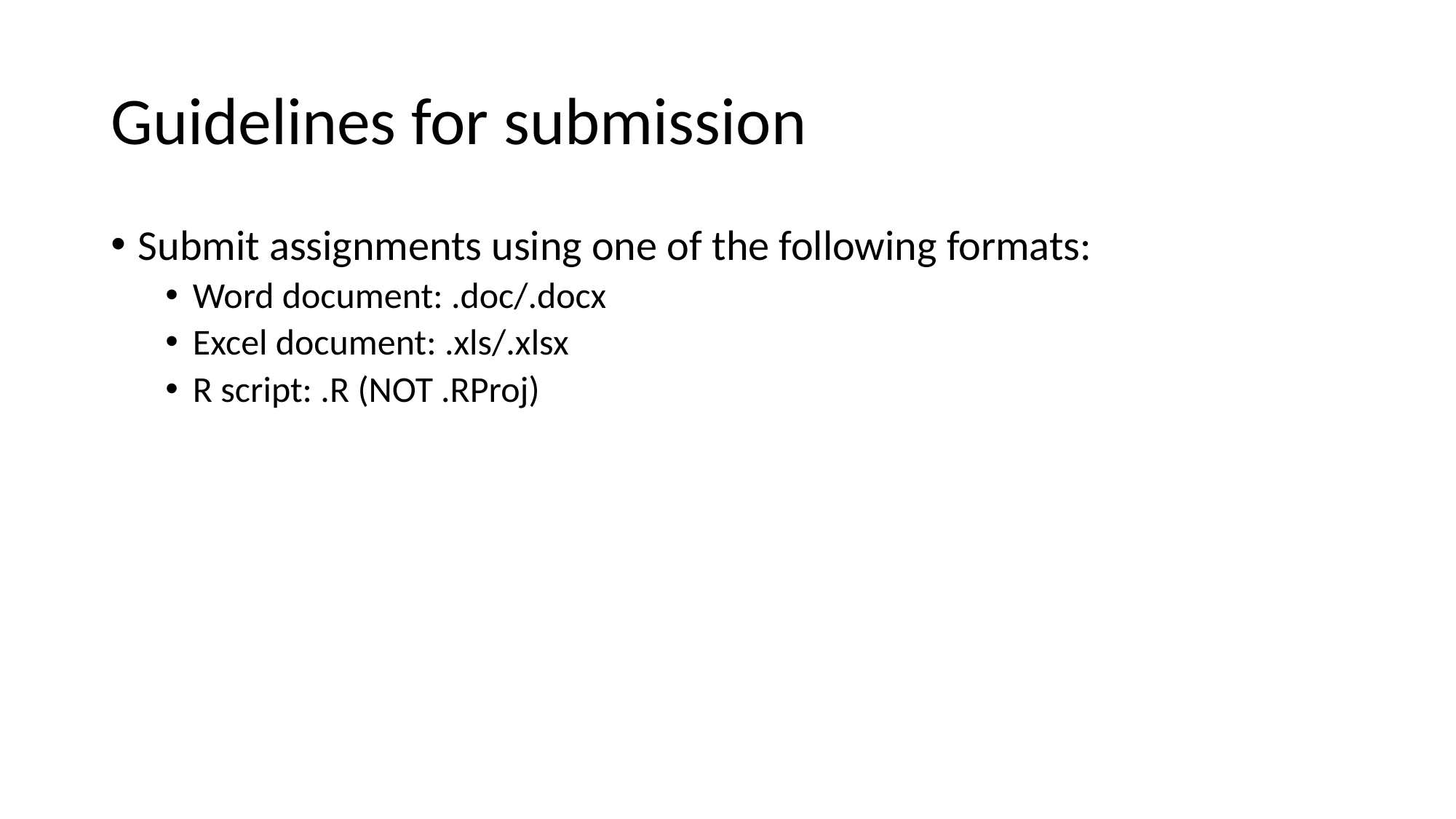

# Guidelines for submission
Submit assignments using one of the following formats:
Word document: .doc/.docx
Excel document: .xls/.xlsx
R script: .R (NOT .RProj)